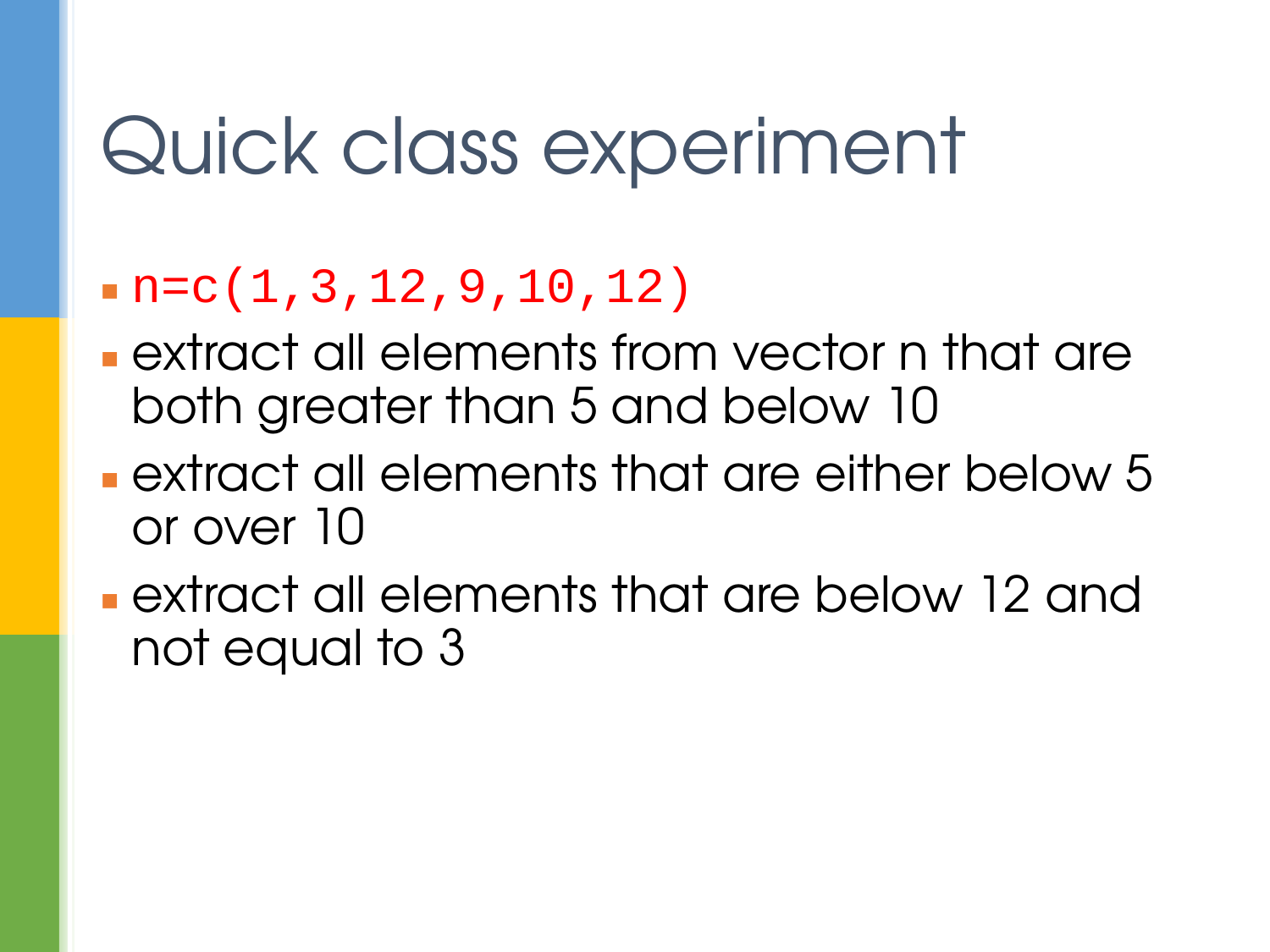

# Quick class experiment
n=c(1,3,12,9,10,12)
extract all elements from vector n that are both greater than 5 and below 10
extract all elements that are either below 5 or over 10
extract all elements that are below 12 and not equal to 3